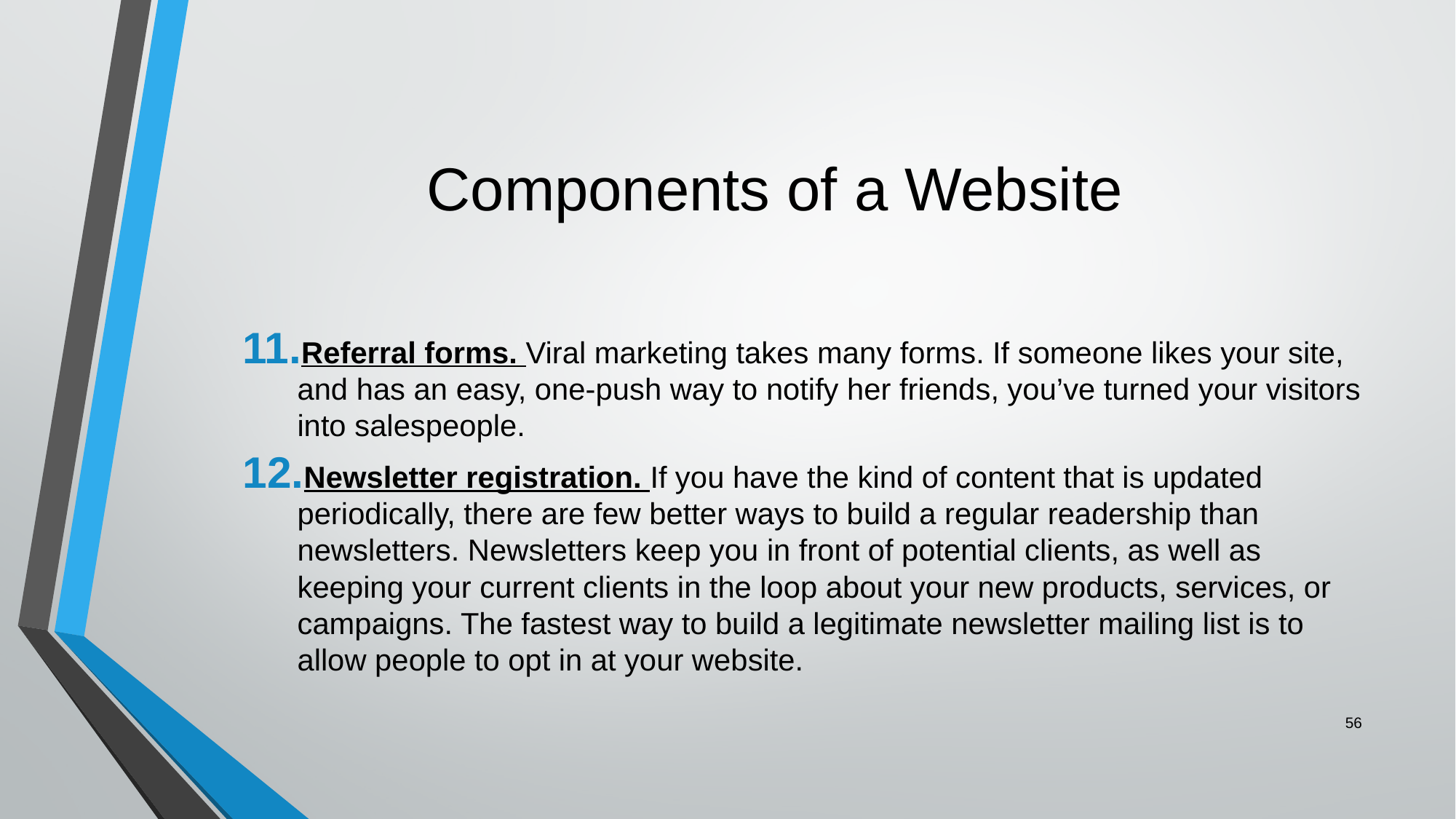

# Components of a Website
Referral forms. Viral marketing takes many forms. If someone likes your site, and has an easy, one-push way to notify her friends, you’ve turned your visitors into salespeople.
Newsletter registration. If you have the kind of content that is updated periodically, there are few better ways to build a regular readership than newsletters. Newsletters keep you in front of potential clients, as well as keeping your current clients in the loop about your new products, services, or campaigns. The fastest way to build a legitimate newsletter mailing list is to allow people to opt in at your website.
56